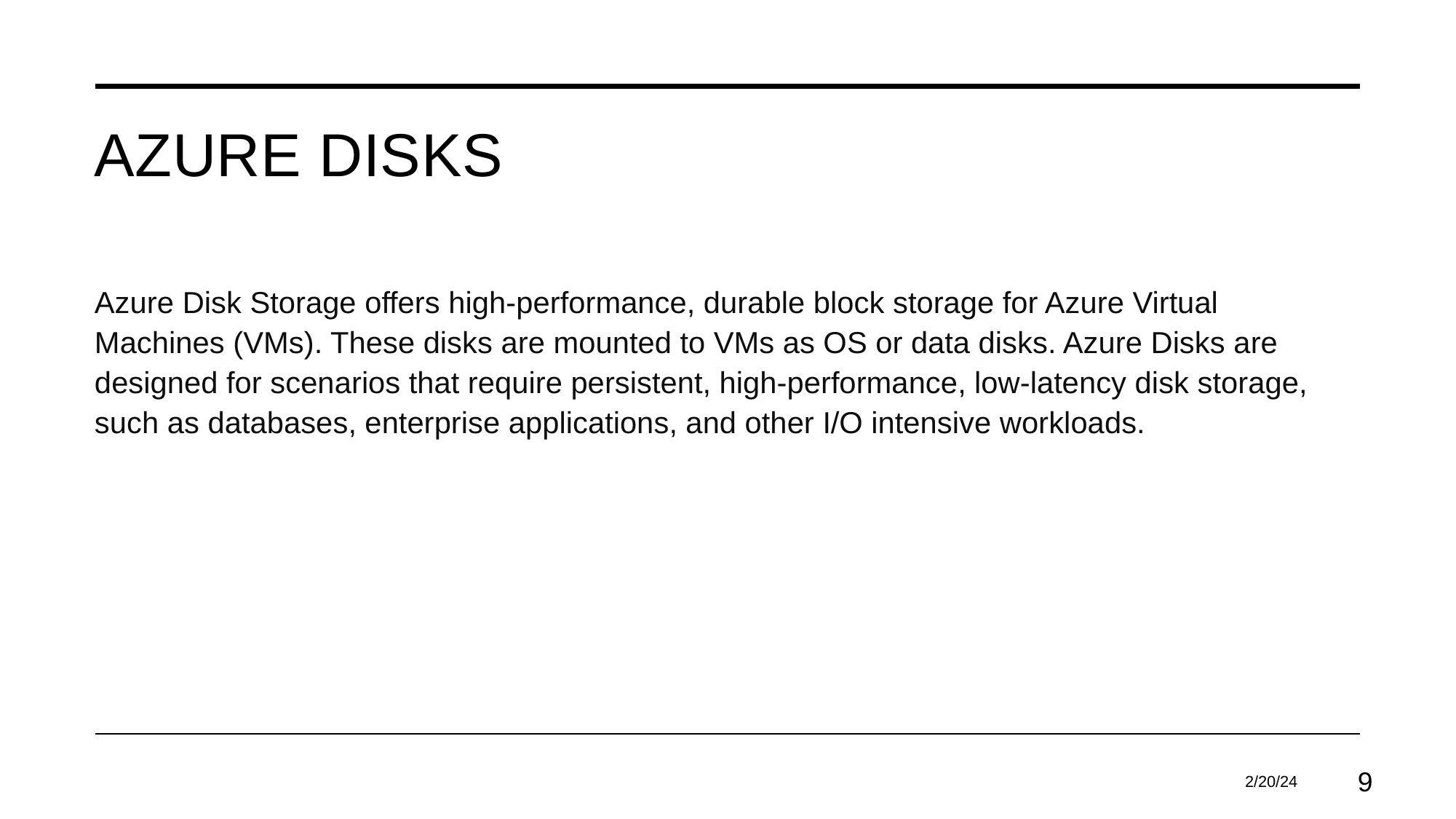

# Azure Disks
Azure Disk Storage offers high-performance, durable block storage for Azure Virtual Machines (VMs). These disks are mounted to VMs as OS or data disks. Azure Disks are designed for scenarios that require persistent, high-performance, low-latency disk storage, such as databases, enterprise applications, and other I/O intensive workloads.
2/20/24
9